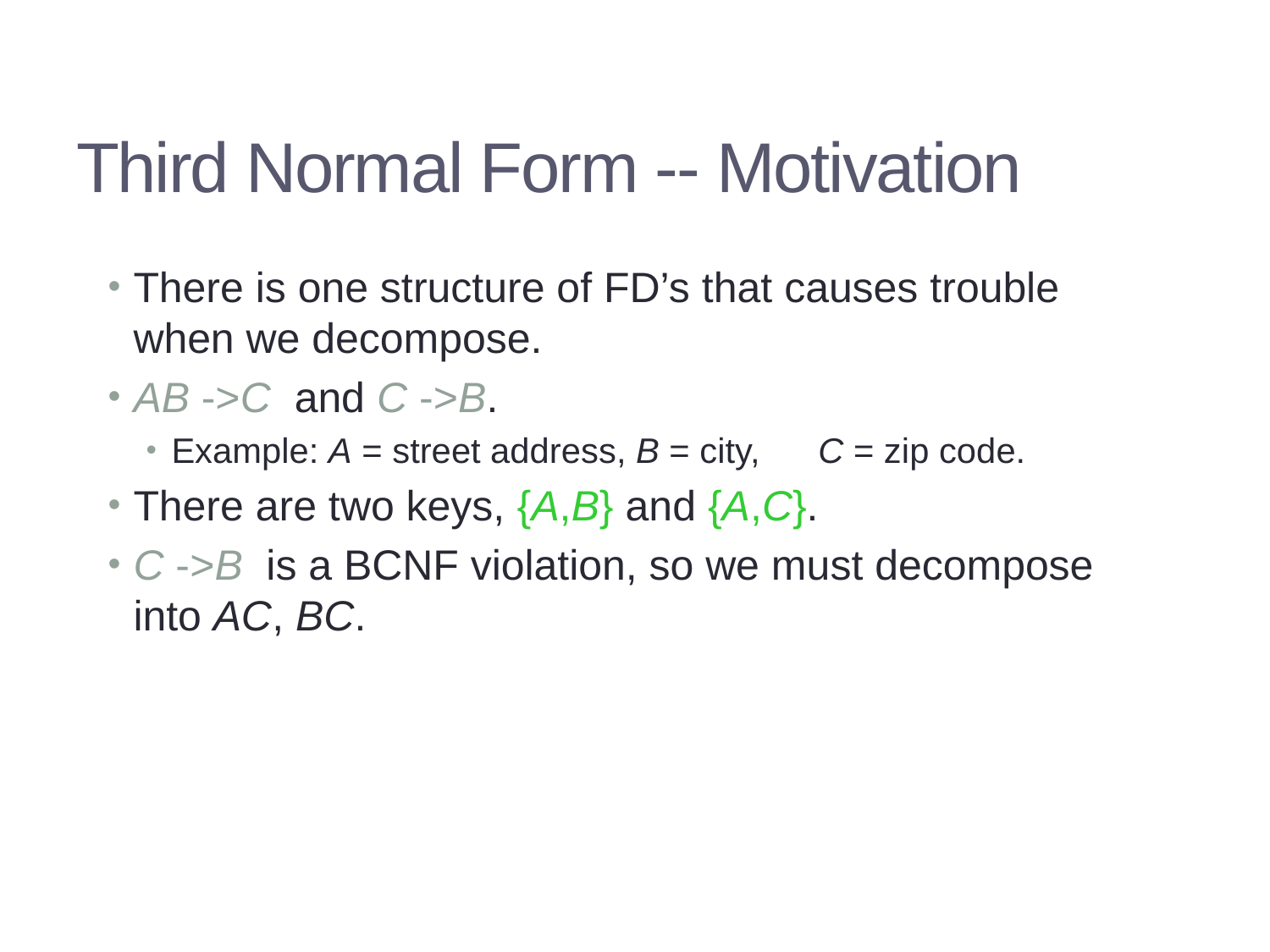

Database Systems and Concepts, CSCI 3030U, UOIT,                    Course Instructor: Jarek Szlichta
49
# Third Normal Form -- Motivation
There is one structure of FD’s that causes trouble when we decompose.
AB ->C  and C ->B.
Example: A = street address, B = city,      C = zip code.
There are two keys, {A,B} and {A,C}.
C ->B  is a BCNF violation, so we must decompose into AC, BC.